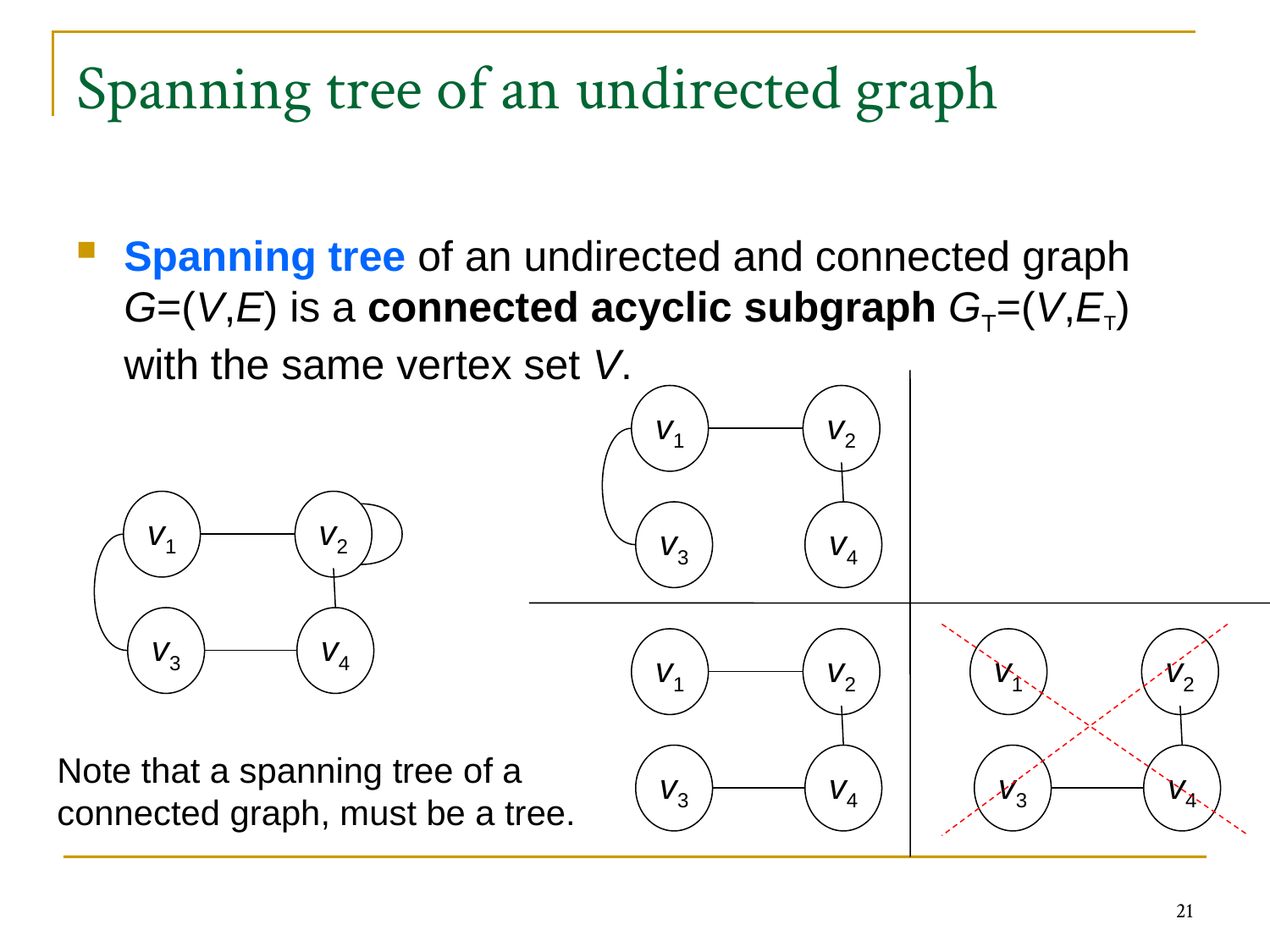

# Spanning tree of an undirected graph
Spanning tree of an undirected and connected graph G=(V,E) is a connected acyclic subgraph GT=(V,ET) with the same vertex set V.

v1
v2
v1
v2
v3
v4

v3
v4

v1
v2
v1
v2
Note that a spanning tree of a
connected graph, must be a tree.
v3
v4
v3
v4
21